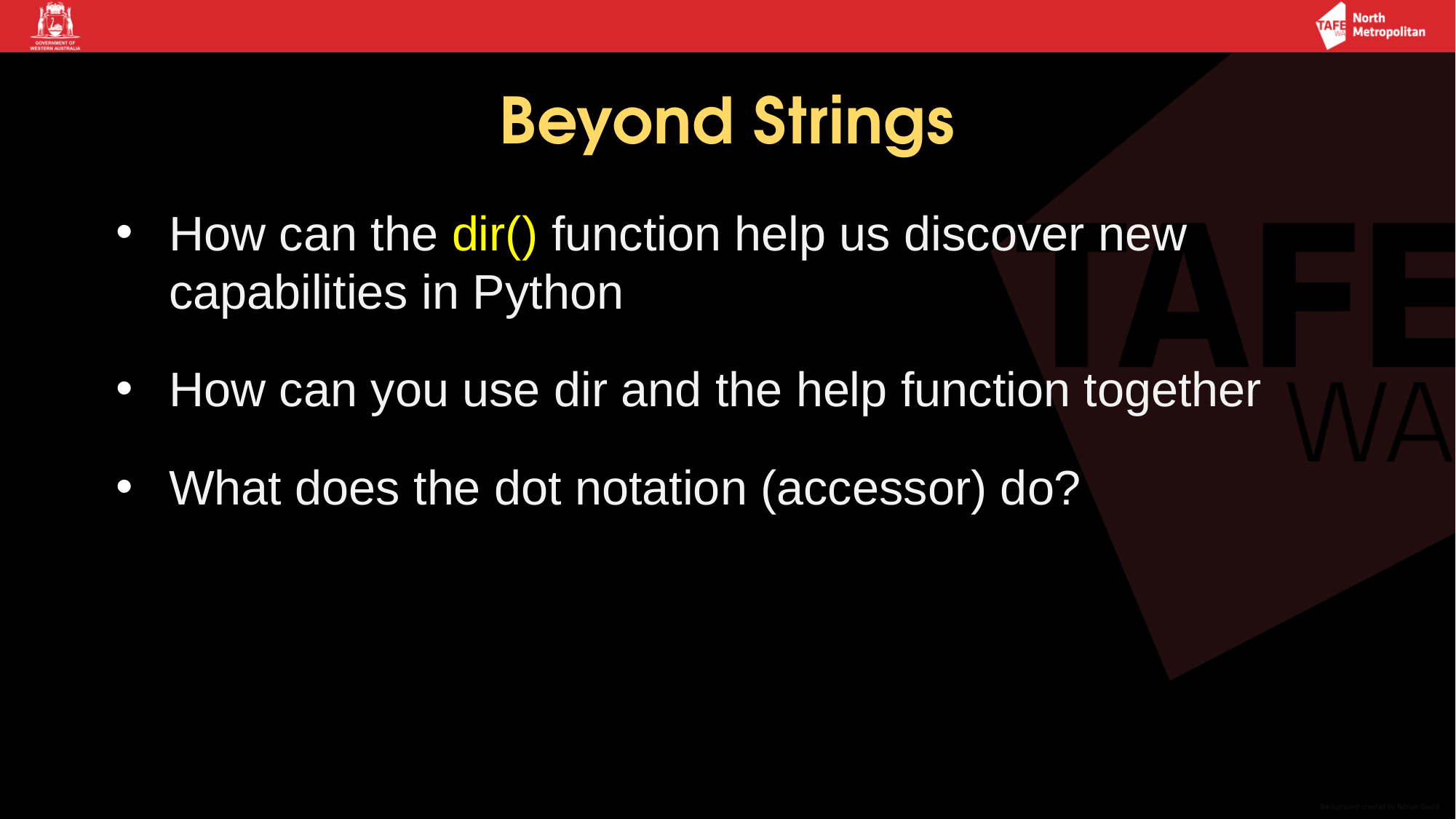

# Beyond Strings
How can the dir() function help us discover new capabilities in Python
How can you use dir and the help function together
What does the dot notation (accessor) do?